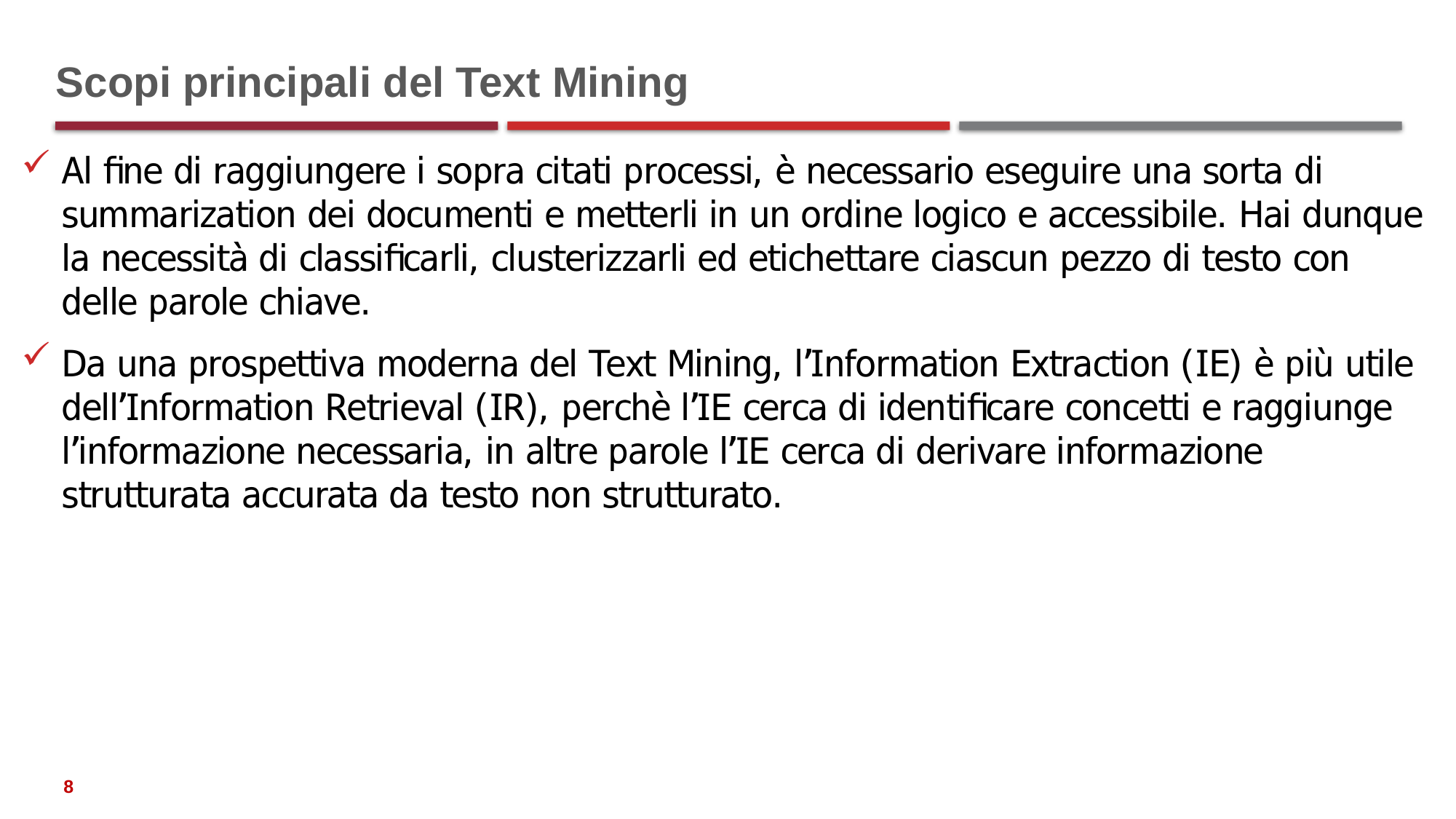

# Scopi principali del Text Mining
Al fine di raggiungere i sopra citati processi, è necessario eseguire una sorta di summarization dei documenti e metterli in un ordine logico e accessibile. Hai dunque la necessità di classificarli, clusterizzarli ed etichettare ciascun pezzo di testo con delle parole chiave.
Da una prospettiva moderna del Text Mining, l’Information Extraction (IE) è più utile dell’Information Retrieval (IR), perchè l’IE cerca di identificare concetti e raggiunge l’informazione necessaria, in altre parole l’IE cerca di derivare informazione strutturata accurata da testo non strutturato.

8